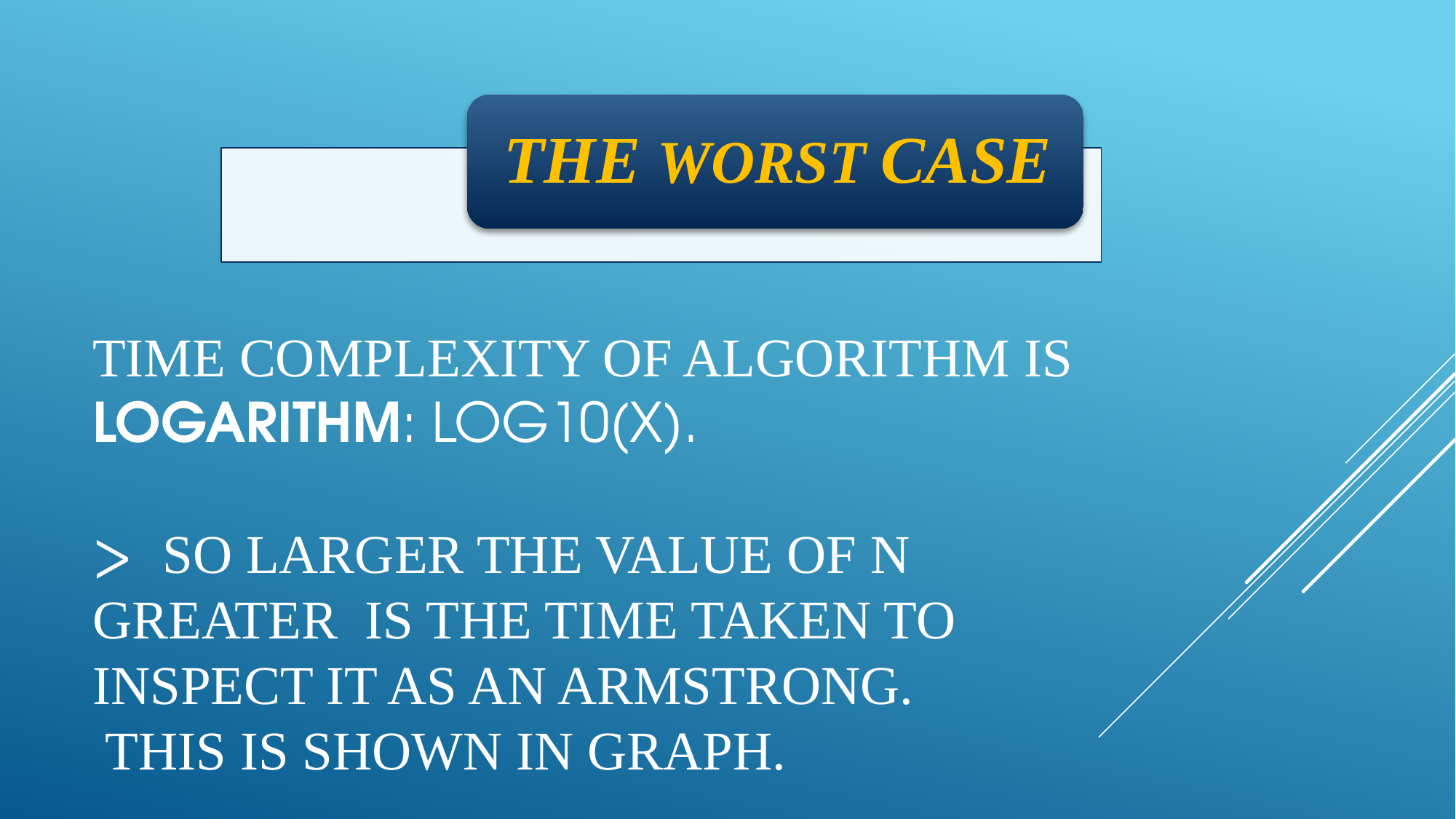

THE WORST CASE
# Time complexity of algorithm is logarithm: log10(x). >  so larger the value of N greater  is the time taken to inspect it as an Armstrong. This is shown in graph.